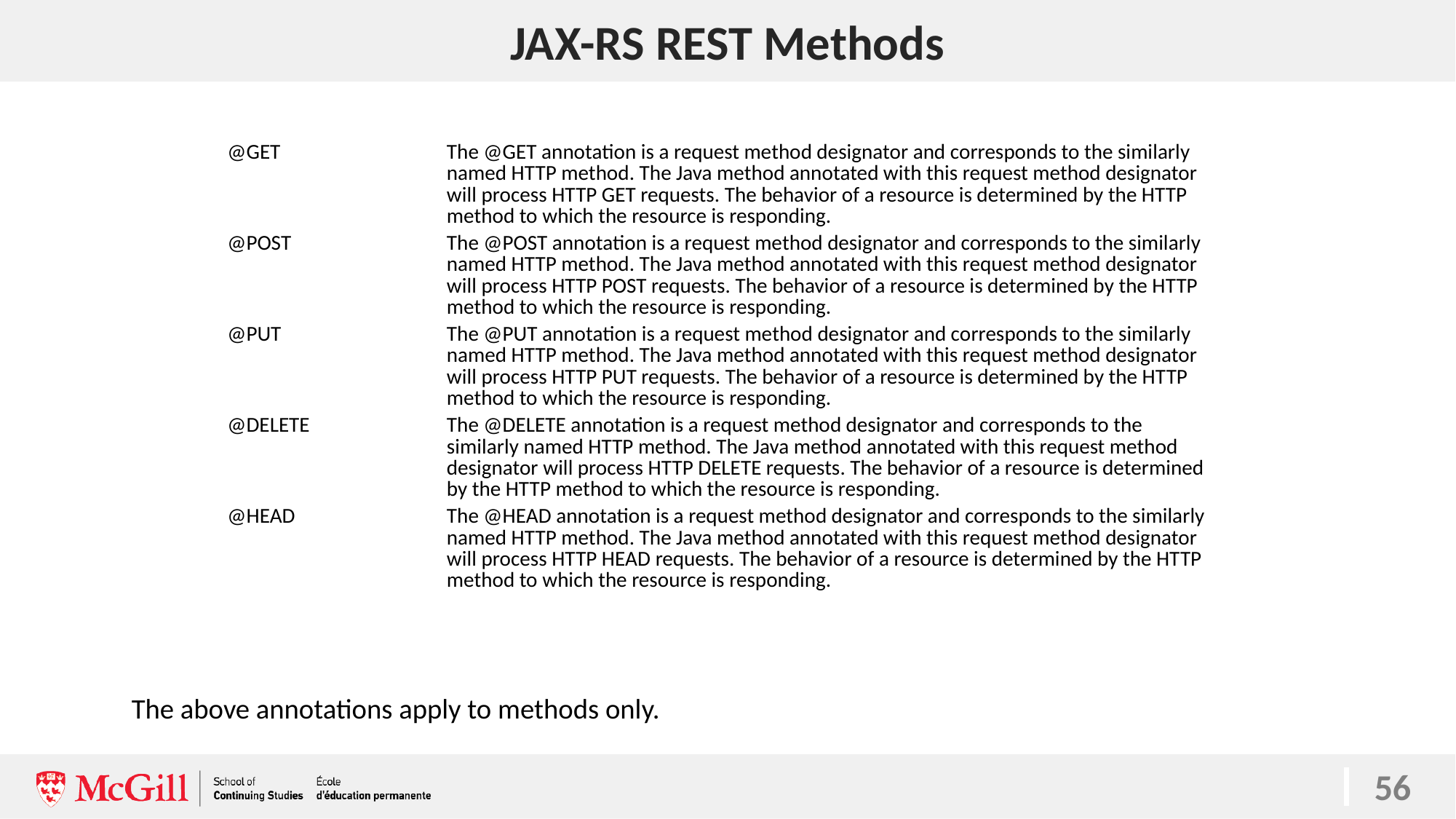

# JAX-RS REST Methods
56

The above annotations apply to methods only.
| @GET | The @GET annotation is a request method designator and corresponds to the similarly named HTTP method. The Java method annotated with this request method designator will process HTTP GET requests. The behavior of a resource is determined by the HTTP method to which the resource is responding. |
| --- | --- |
| @POST | The @POST annotation is a request method designator and corresponds to the similarly named HTTP method. The Java method annotated with this request method designator will process HTTP POST requests. The behavior of a resource is determined by the HTTP method to which the resource is responding. |
| @PUT | The @PUT annotation is a request method designator and corresponds to the similarly named HTTP method. The Java method annotated with this request method designator will process HTTP PUT requests. The behavior of a resource is determined by the HTTP method to which the resource is responding. |
| @DELETE | The @DELETE annotation is a request method designator and corresponds to the similarly named HTTP method. The Java method annotated with this request method designator will process HTTP DELETE requests. The behavior of a resource is determined by the HTTP method to which the resource is responding. |
| @HEAD | The @HEAD annotation is a request method designator and corresponds to the similarly named HTTP method. The Java method annotated with this request method designator will process HTTP HEAD requests. The behavior of a resource is determined by the HTTP method to which the resource is responding. |